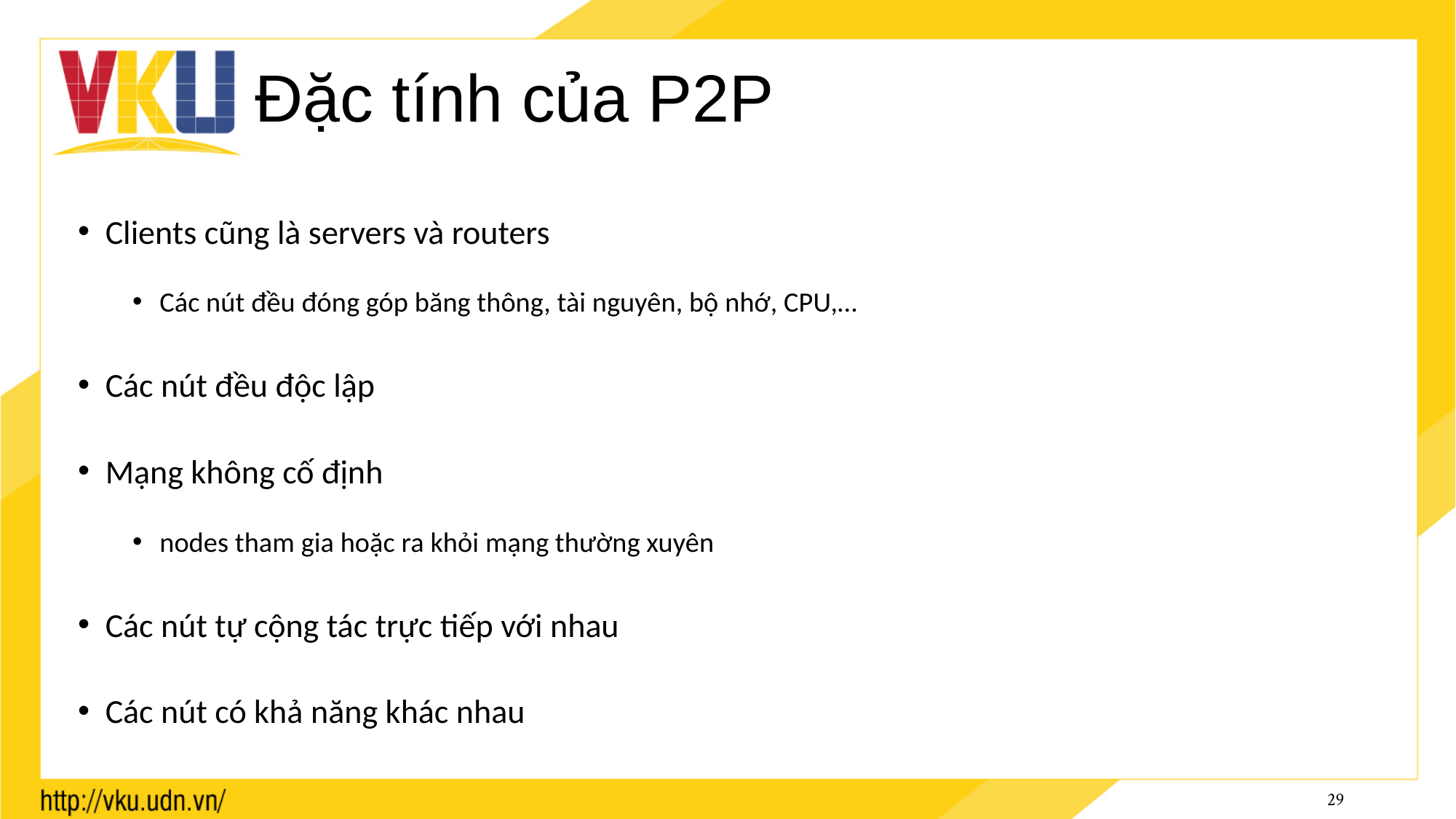

# Đặc tính của P2P
Clients cũng là servers và routers
Các nút đều đóng góp băng thông, tài nguyên, bộ nhớ, CPU,…
Các nút đều độc lập
Mạng không cố định
nodes tham gia hoặc ra khỏi mạng thường xuyên
Các nút tự cộng tác trực tiếp với nhau
Các nút có khả năng khác nhau

29